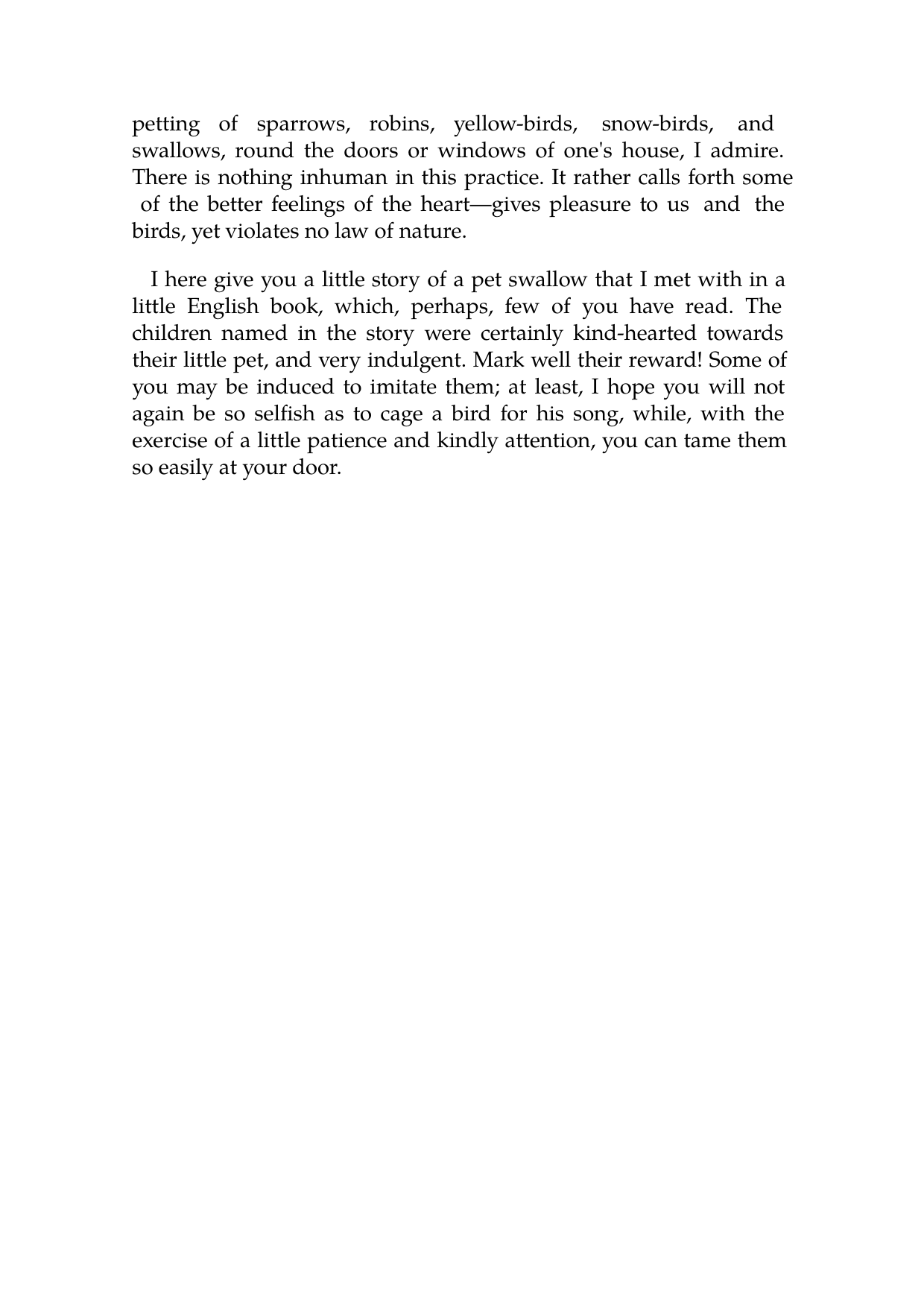

petting of sparrows, robins, yellow-birds, snow-birds, and  swallows, round the doors or windows of one's house, I admire.  There is nothing inhuman in this practice. It rather calls forth some  of the better feelings of the heart—gives pleasure to us and the  birds, yet violates no law of nature.
I here give you a little story of a pet swallow that I met with in a  little English book, which, perhaps, few of you have read. The  children named in the story were certainly kind-hearted towards  their little pet, and very indulgent. Mark well their reward! Some of  you may be induced to imitate them; at least, I hope you will not  again be so selfish as to cage a bird for his song, while, with the  exercise of a little patience and kindly attention, you can tame them  so easily at your door.